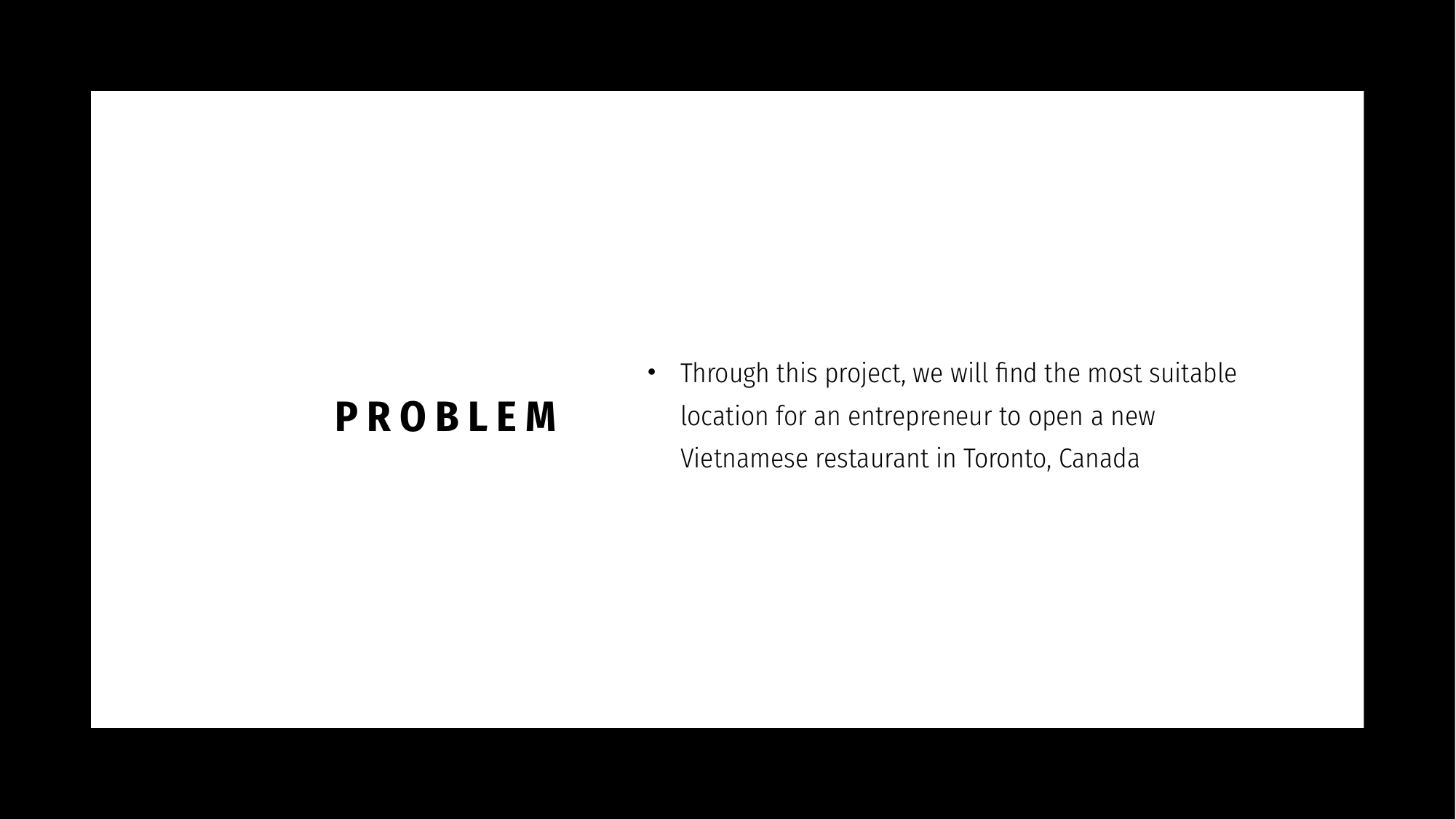

# Problem
Through this project, we will find the most suitable location for an entrepreneur to open a new Vietnamese restaurant in Toronto, Canada